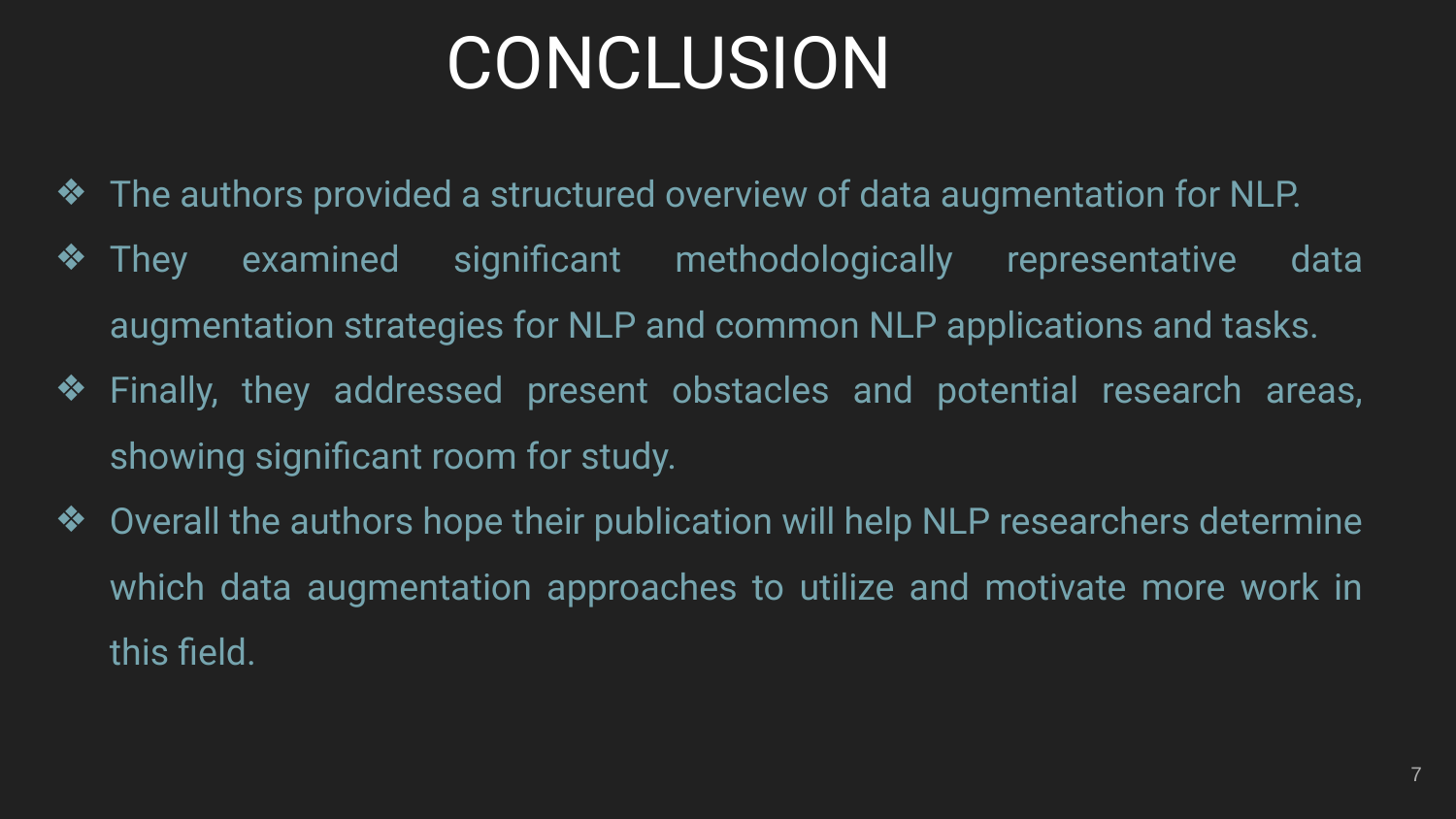

# CONCLUSION
The authors provided a structured overview of data augmentation for NLP.
They examined significant methodologically representative data augmentation strategies for NLP and common NLP applications and tasks.
Finally, they addressed present obstacles and potential research areas, showing significant room for study.
Overall the authors hope their publication will help NLP researchers determine which data augmentation approaches to utilize and motivate more work in this field.
7